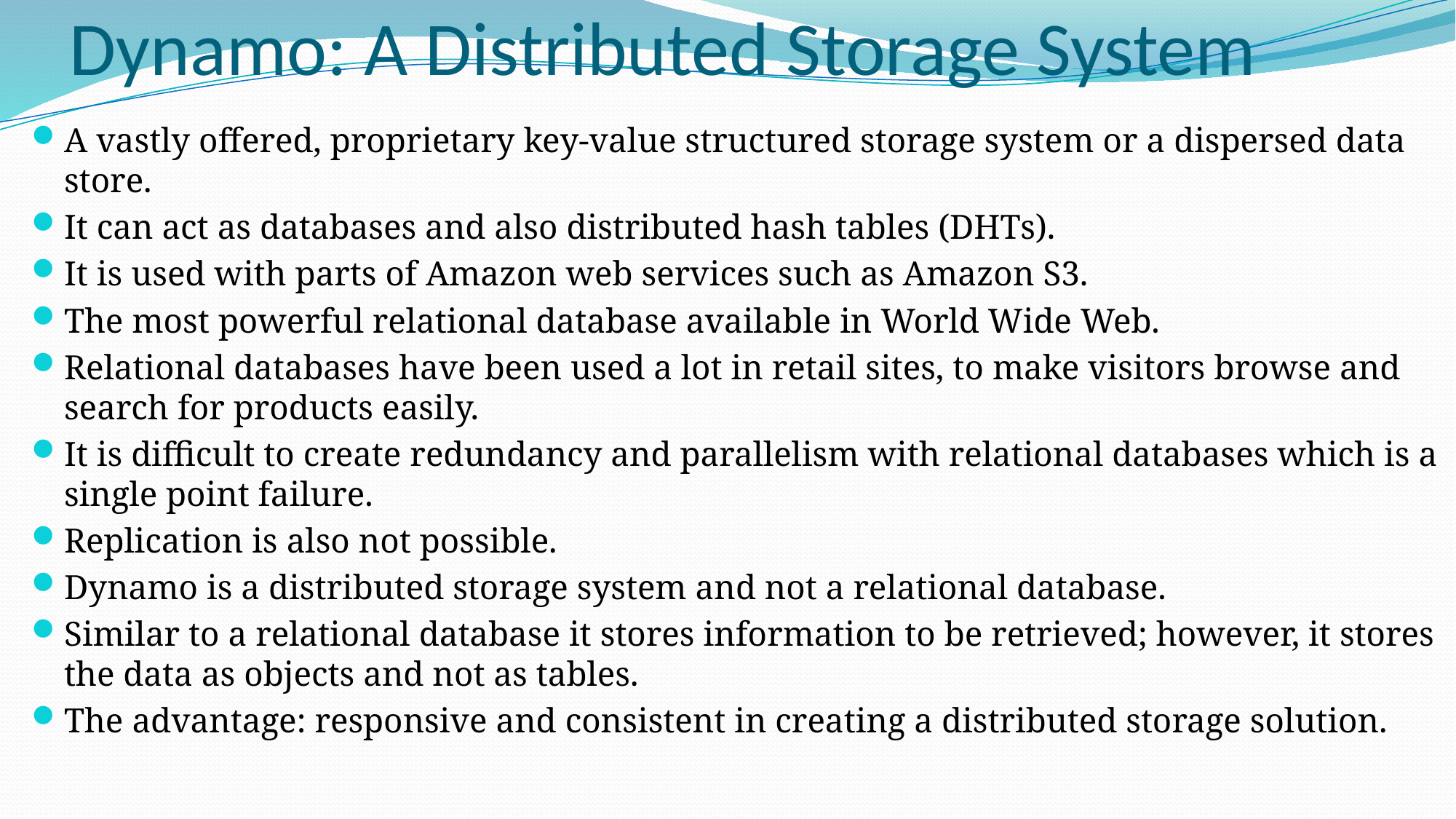

# Dynamo: A Distributed Storage System
A vastly offered, proprietary key-value structured storage system or a dispersed data store.
It can act as databases and also distributed hash tables (DHTs).
It is used with parts of Amazon web services such as Amazon S3.
The most powerful relational database available in World Wide Web.
Relational databases have been used a lot in retail sites, to make visitors browse and search for products easily.
It is difficult to create redundancy and parallelism with relational databases which is a single point failure.
Replication is also not possible.
Dynamo is a distributed storage system and not a relational database.
Similar to a relational database it stores information to be retrieved; however, it stores the data as objects and not as tables.
The advantage: responsive and consistent in creating a distributed storage solution.